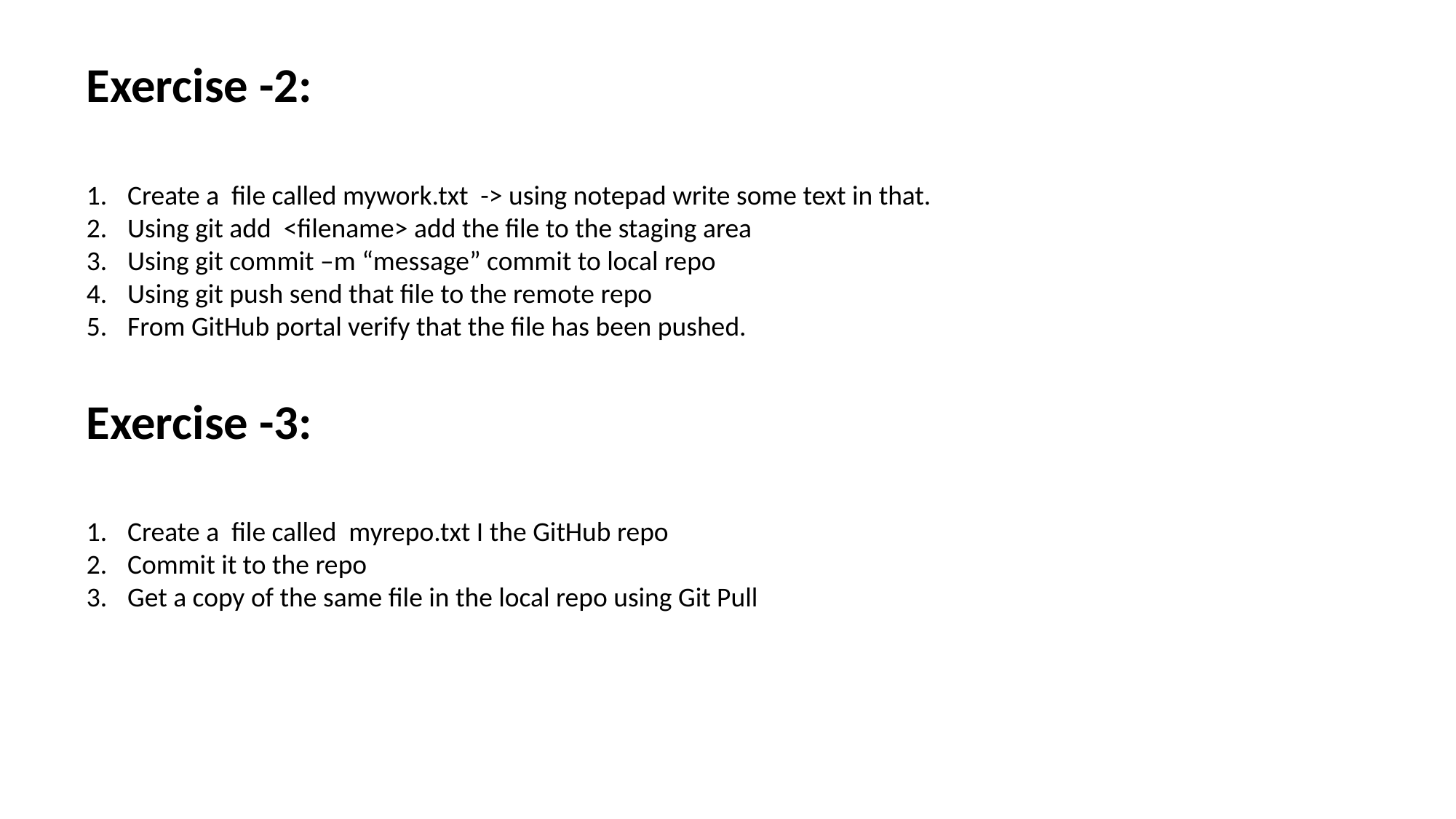

Exercise -2:

Create a  file called mywork.txt  -> using notepad write some text in that.
Using git add  <filename> add the file to the staging area
Using git commit –m “message” commit to local repo
Using git push send that file to the remote repo
From GitHub portal verify that the file has been pushed.

Exercise -3:

Create a  file called  myrepo.txt I the GitHub repo
Commit it to the repo
Get a copy of the same file in the local repo using Git Pull